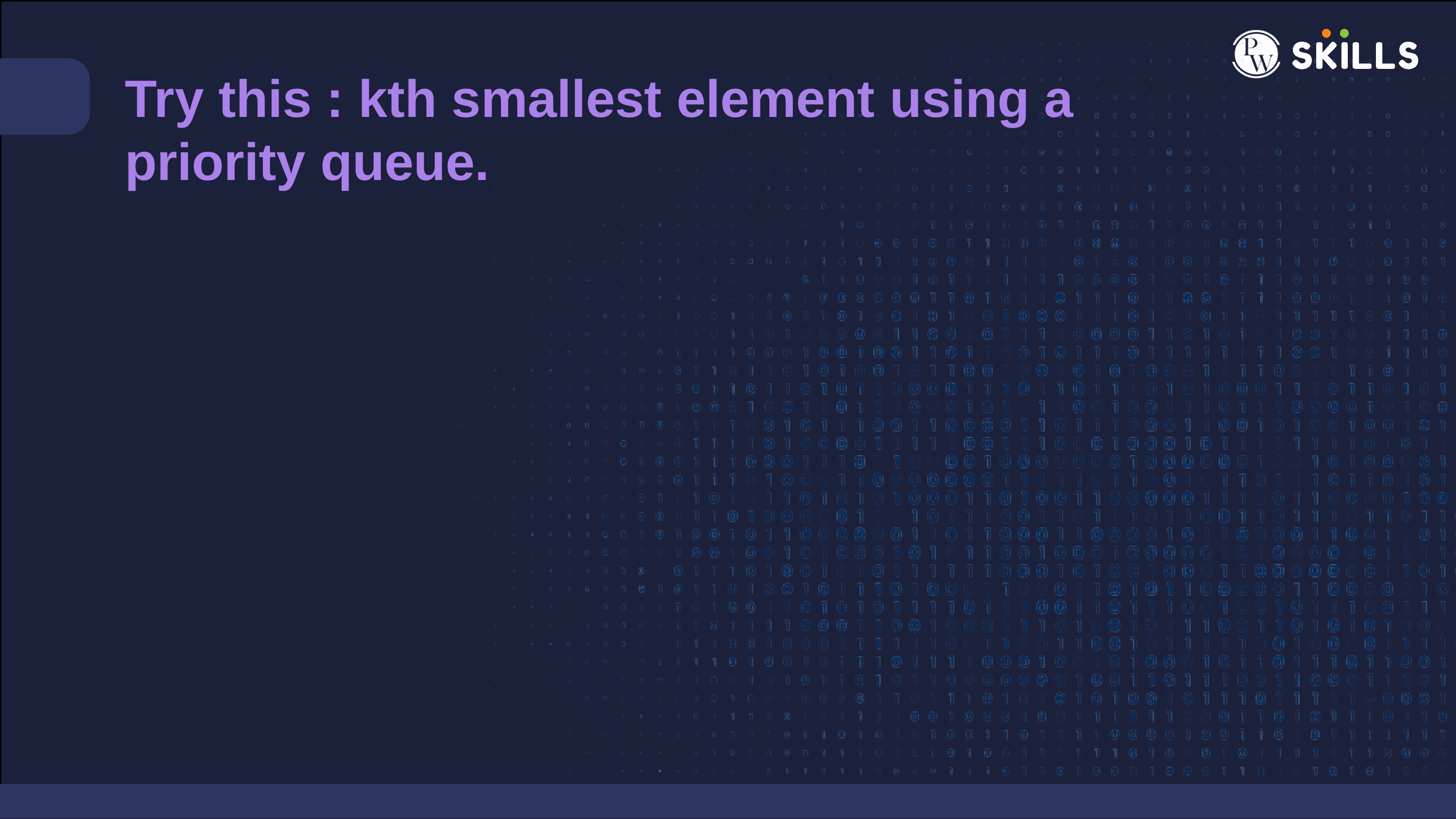

Try this : kth smallest element using a priority queue.